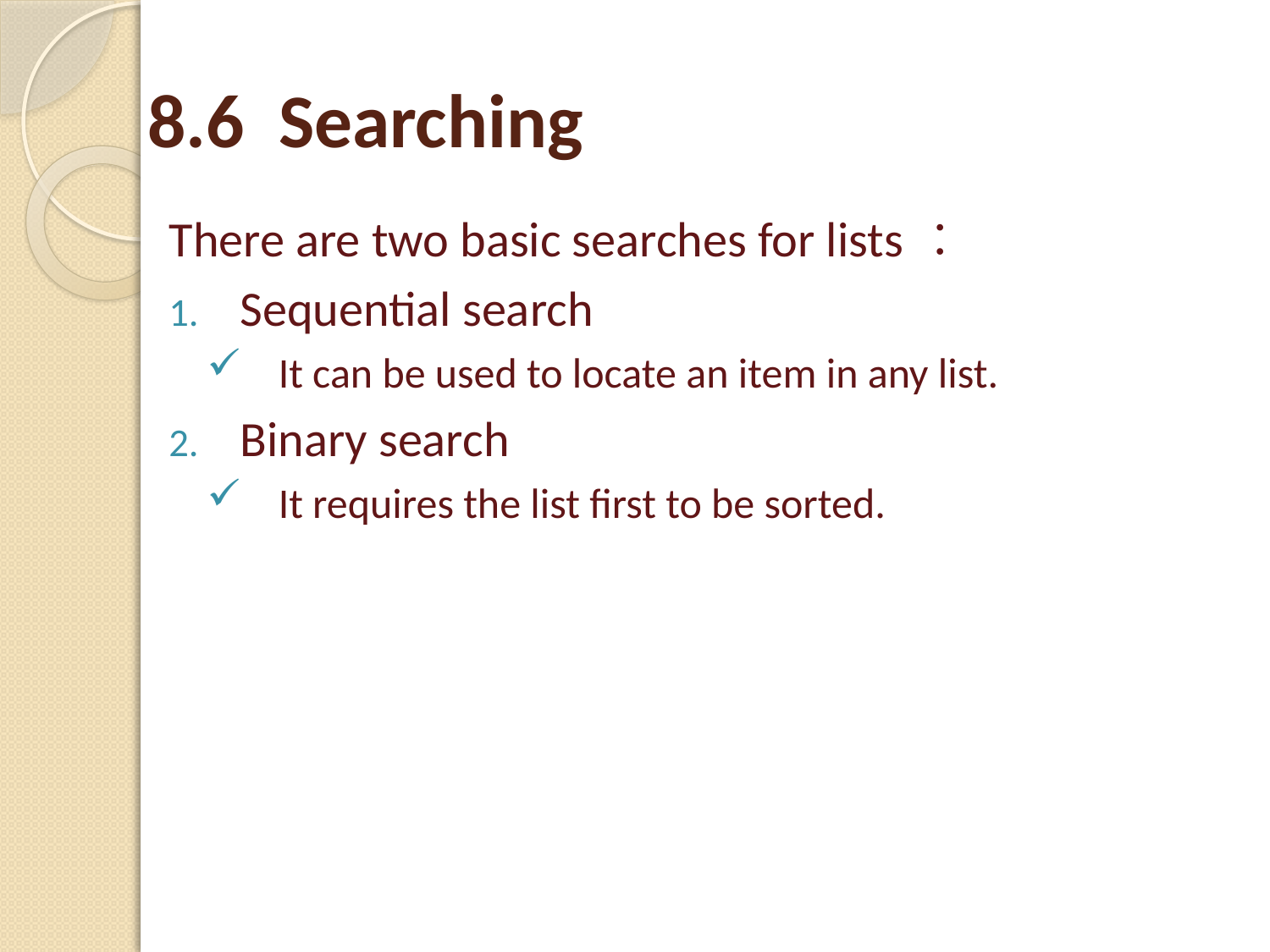

# 8.6  Searching
There are two basic searches for lists：
Sequential search
It can be used to locate an item in any list.
Binary search
It requires the list first to be sorted.